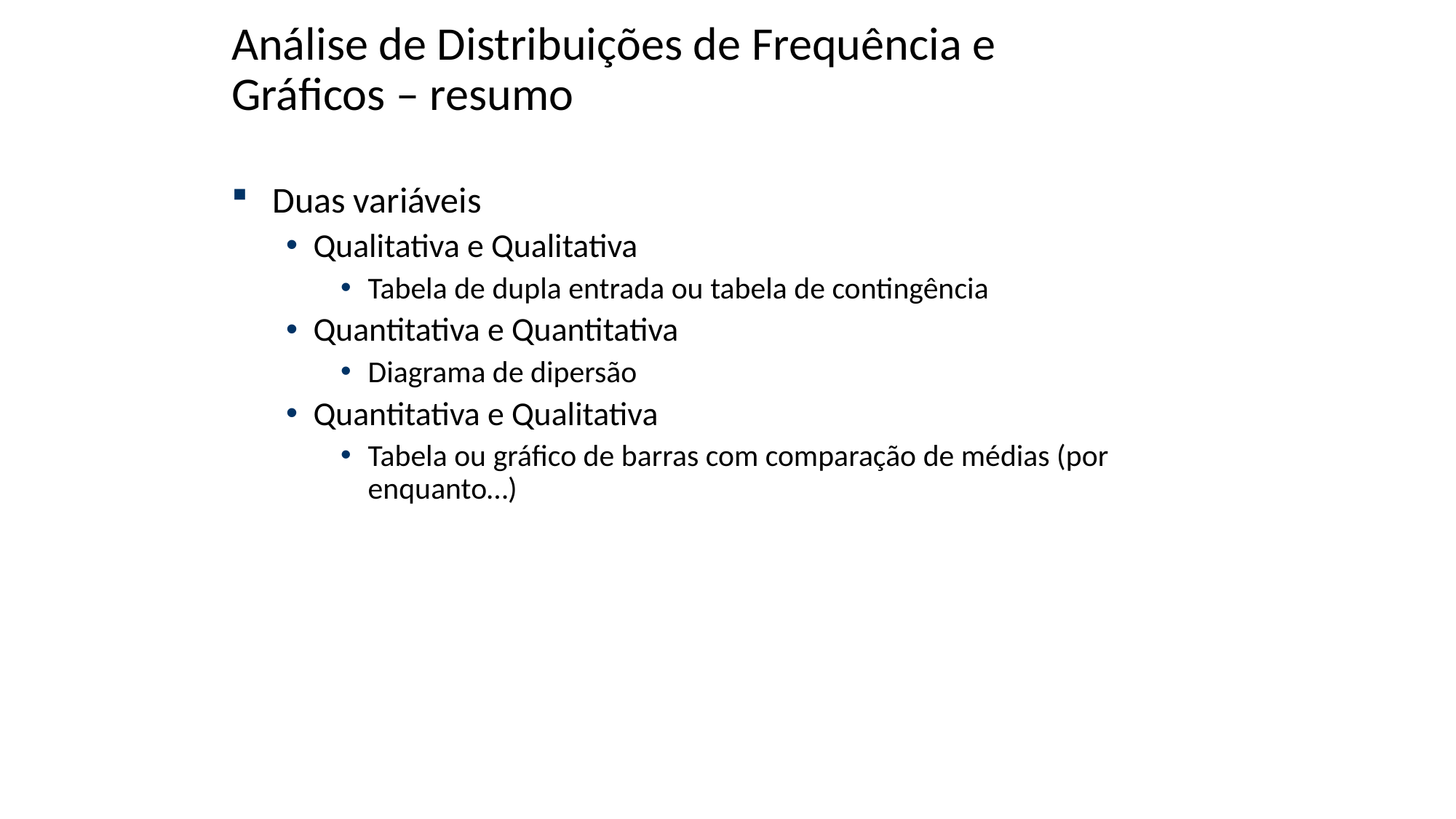

# Análise de Distribuições de Frequência e Gráficos – resumo
Duas variáveis
Qualitativa e Qualitativa
Tabela de dupla entrada ou tabela de contingência
Quantitativa e Quantitativa
Diagrama de dipersão
Quantitativa e Qualitativa
Tabela ou gráfico de barras com comparação de médias (por enquanto…)